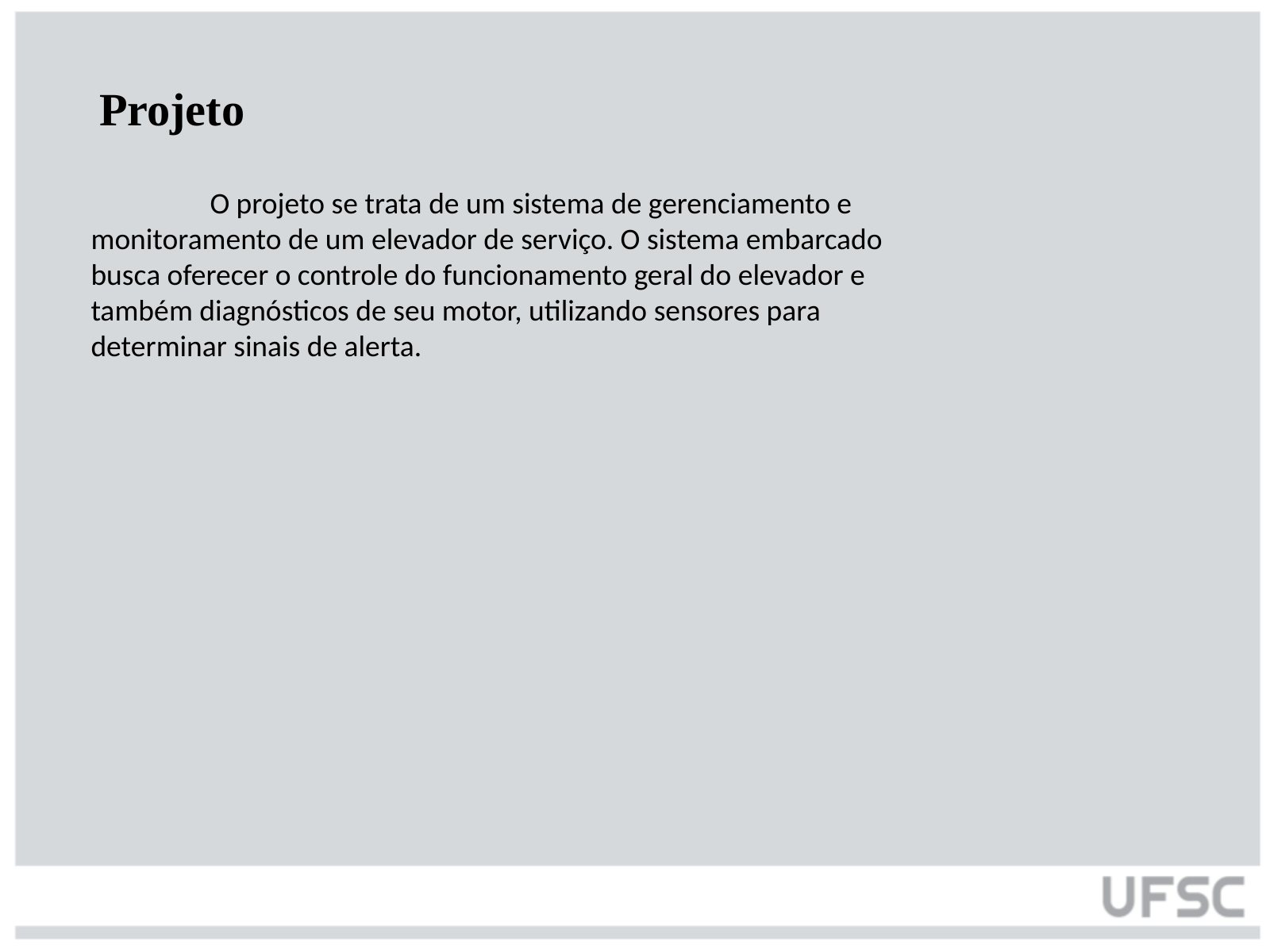

Projeto

	O projeto se trata de um sistema de gerenciamento e monitoramento de um elevador de serviço. O sistema embarcado busca oferecer o controle do funcionamento geral do elevador e também diagnósticos de seu motor, utilizando sensores para determinar sinais de alerta.